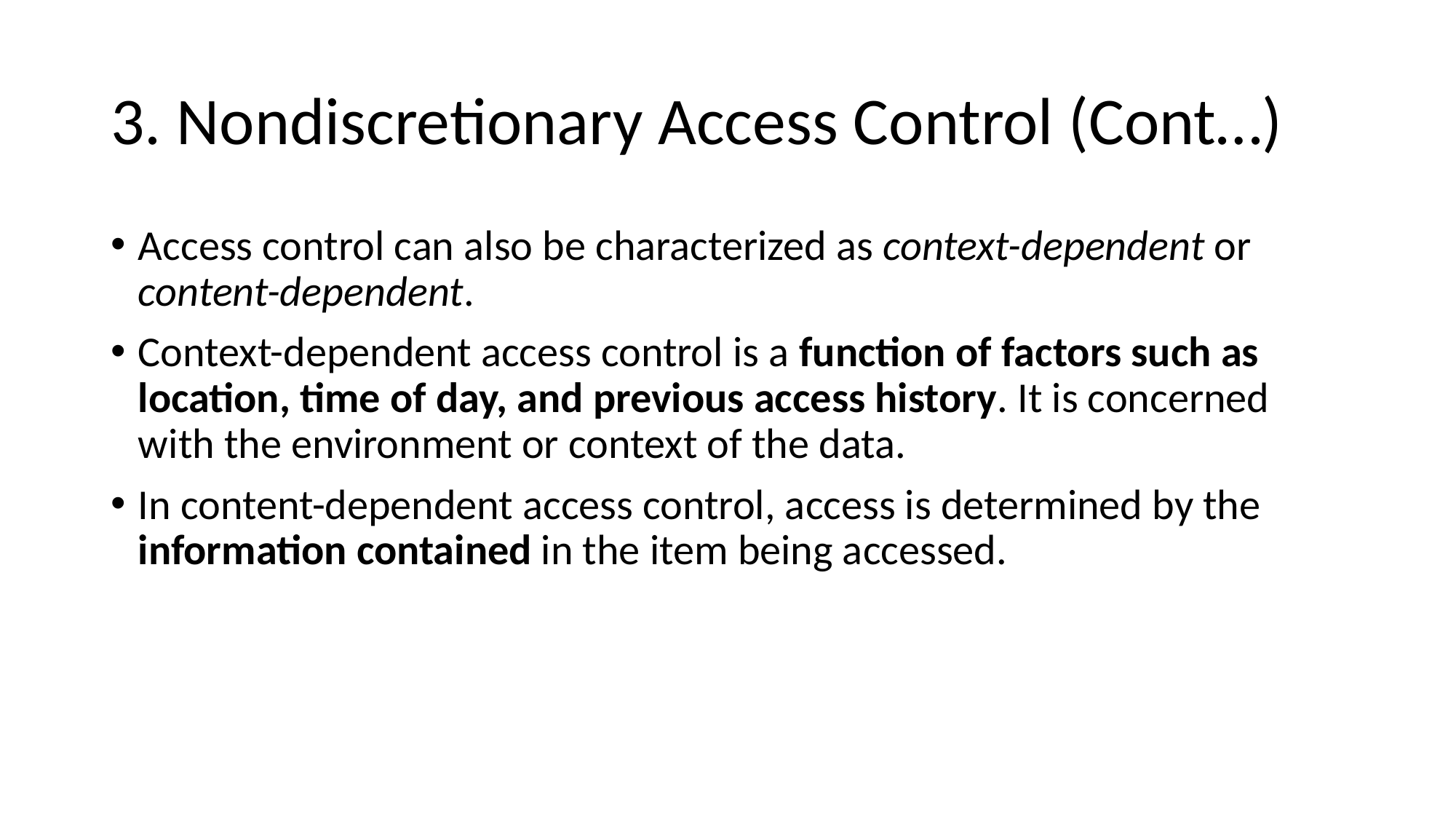

# 3. Nondiscretionary Access Control (Cont…)
Access control can also be characterized as context-dependent or content-dependent.
Context-dependent access control is a function of factors such as location, time of day, and previous access history. It is concerned with the environment or context of the data.
In content-dependent access control, access is determined by the information contained in the item being accessed.